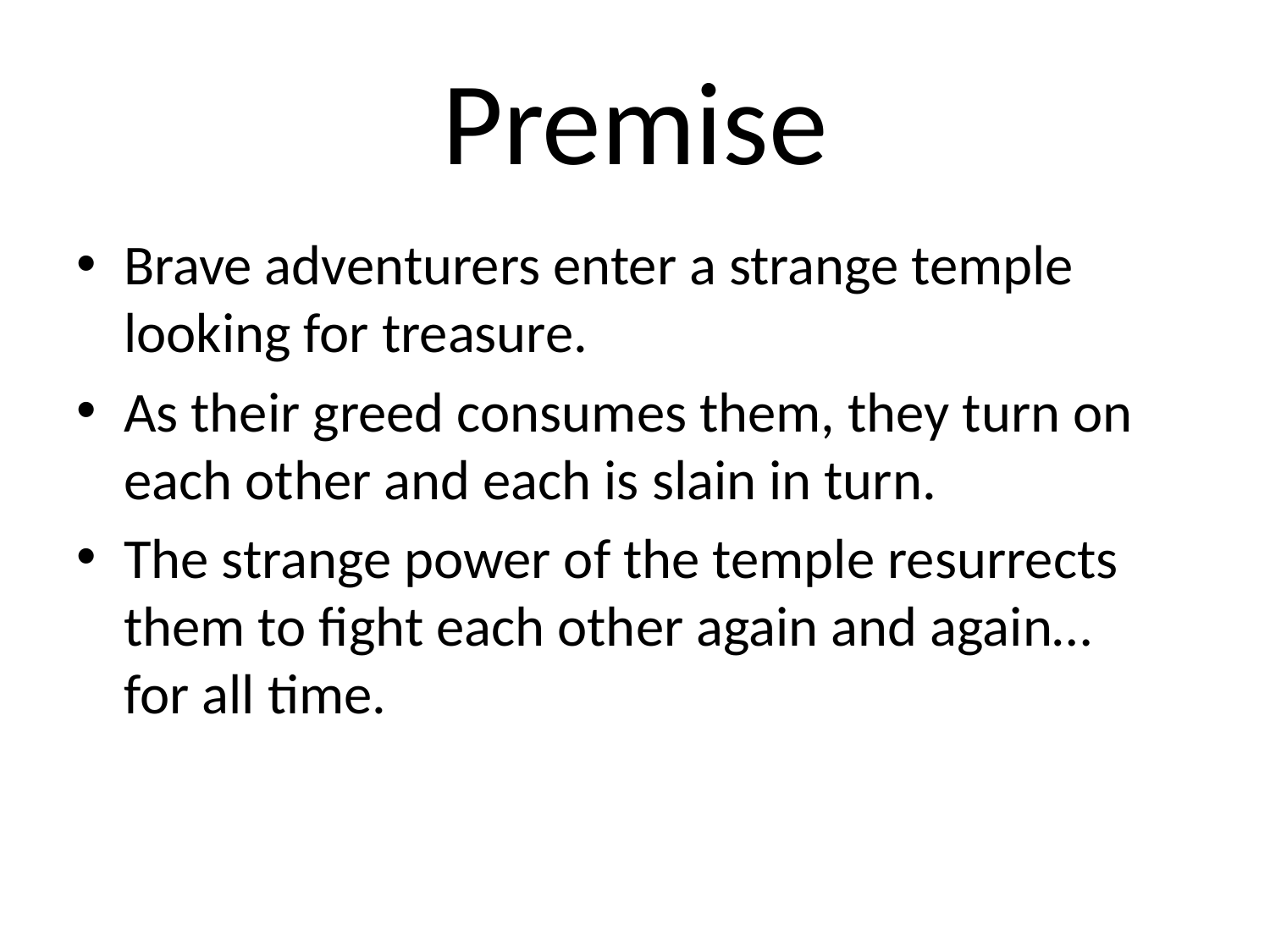

# Premise
Brave adventurers enter a strange temple looking for treasure.
As their greed consumes them, they turn on each other and each is slain in turn.
The strange power of the temple resurrects them to fight each other again and again…   for all time.